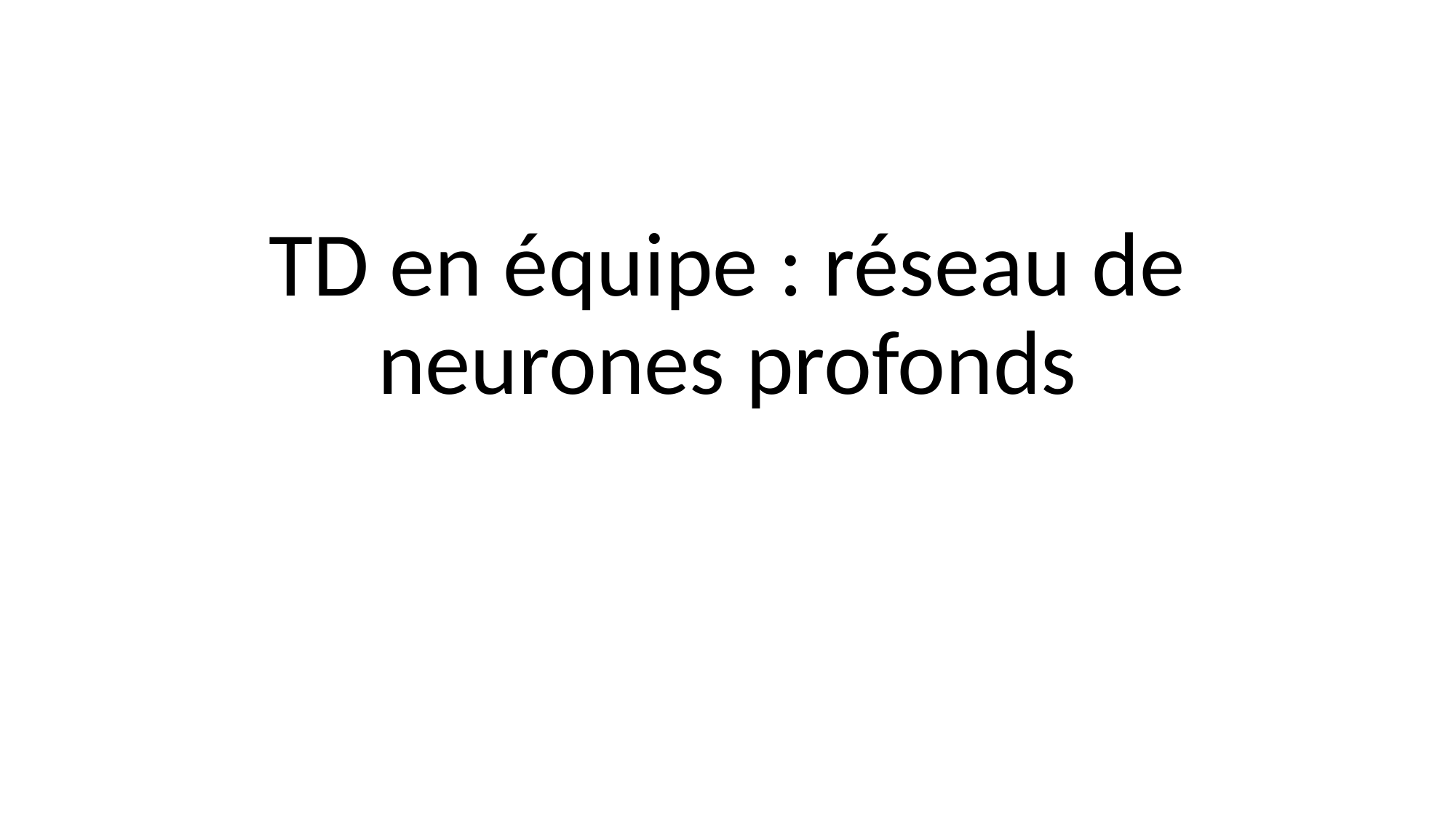

# TD en équipe : réseau de neurones profonds